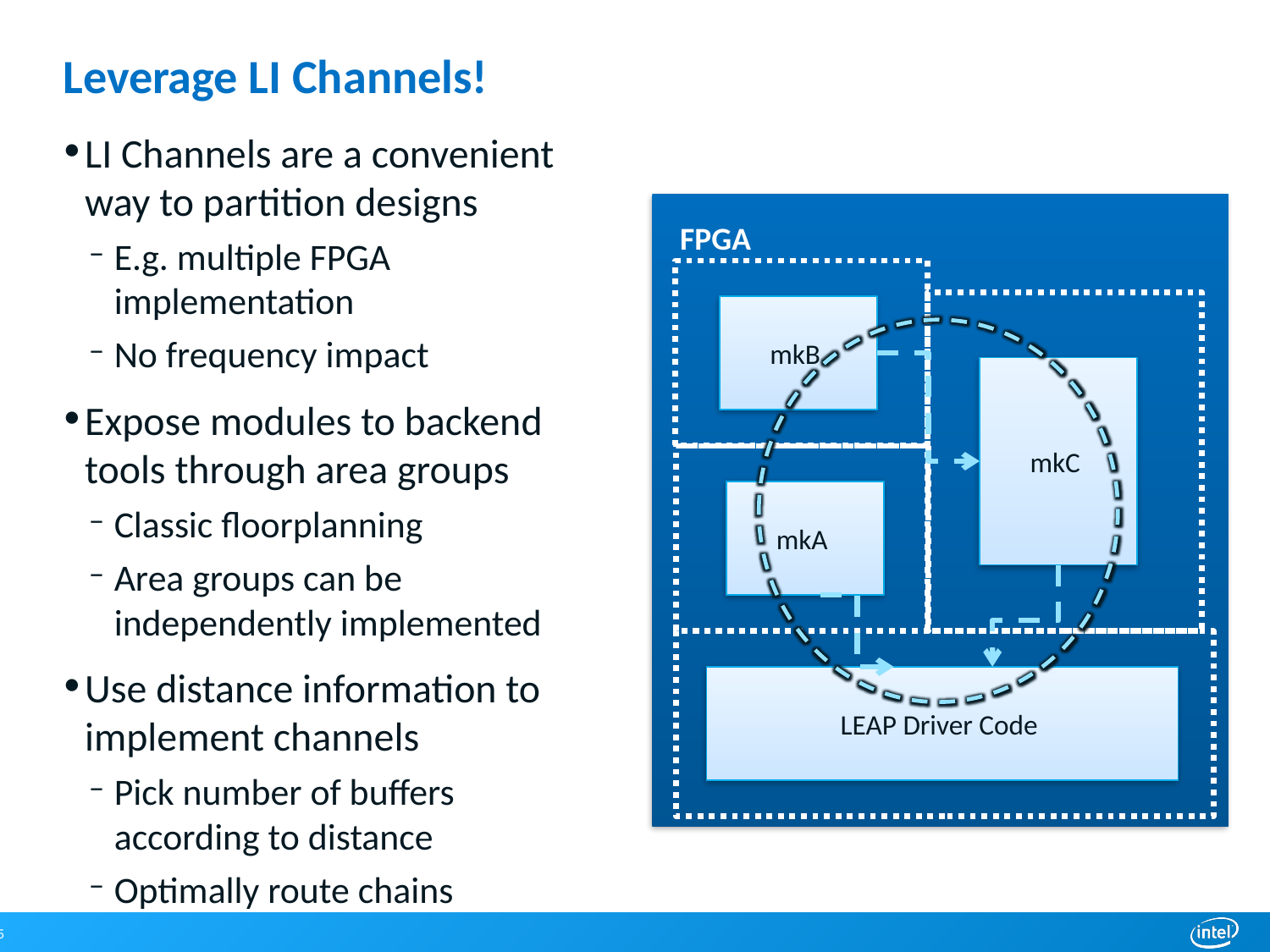

# Leverage LI Channels!
LI Channels are a convenient way to partition designs
E.g. multiple FPGA implementation
No frequency impact
Expose modules to backend tools through area groups
Classic floorplanning
Area groups can be independently implemented
Use distance information to implement channels
Pick number of buffers according to distance
Optimally route chains

FPGA

mkB

mkC

mkA

LEAP Driver Code